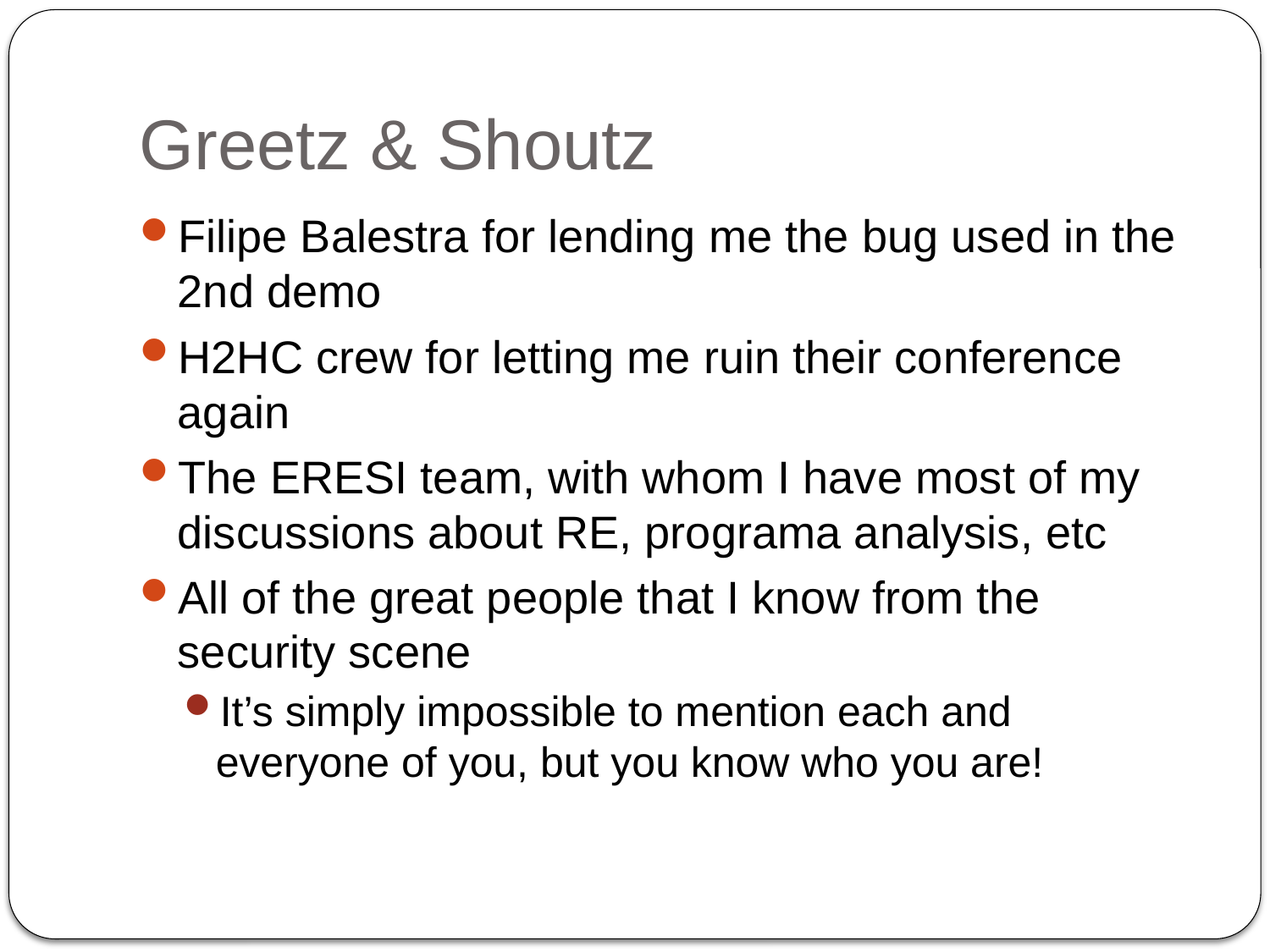

# Greetz & Shoutz
Filipe Balestra for lending me the bug used in the 2nd demo
H2HC crew for letting me ruin their conference again
The ERESI team, with whom I have most of my discussions about RE, programa analysis, etc
All of the great people that I know from the security scene
It’s simply impossible to mention each and everyone of you, but you know who you are!